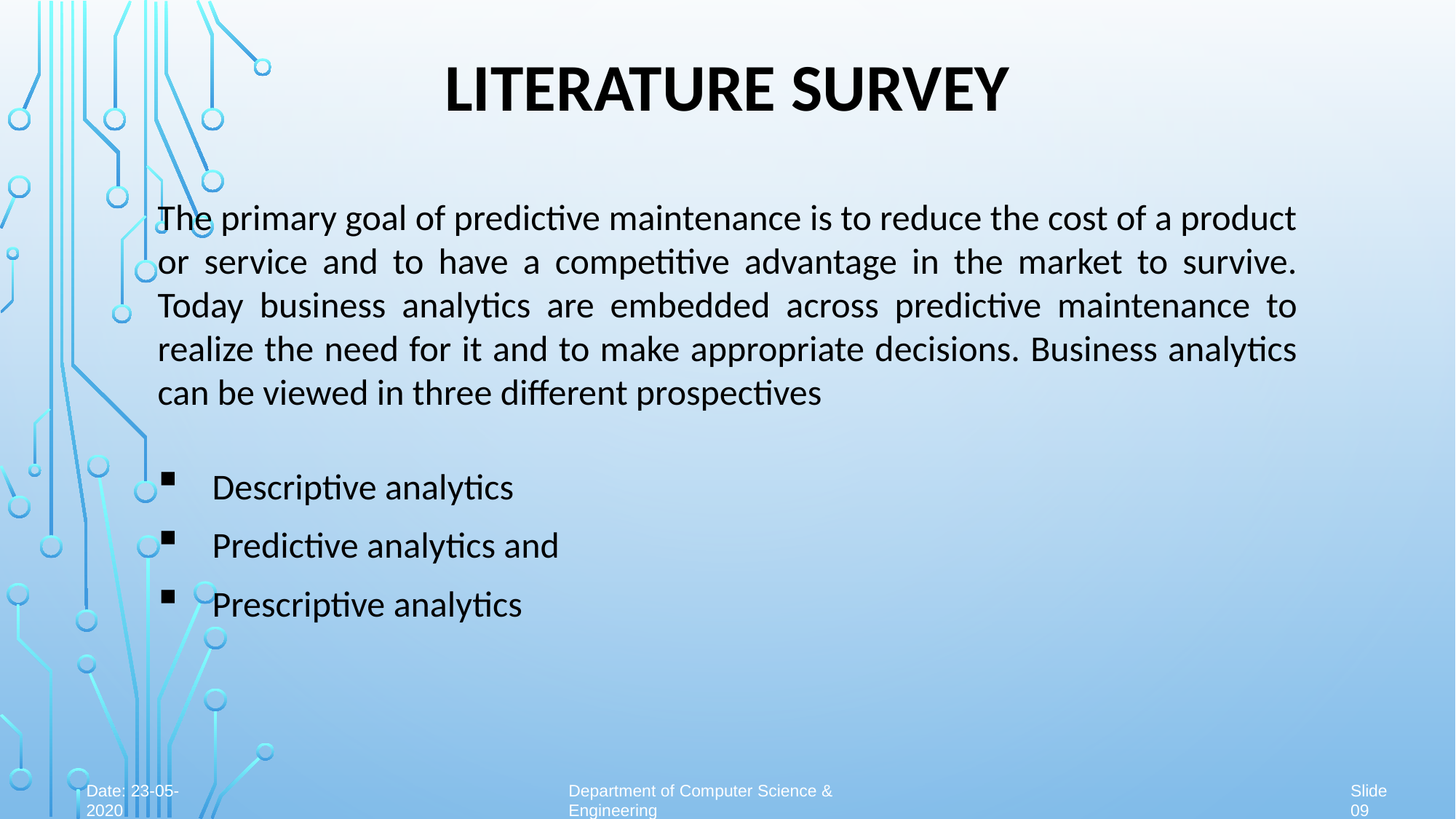

# LITERATURE SURVEY
The primary goal of predictive maintenance is to reduce the cost of a product or service and to have a competitive advantage in the market to survive. Today business analytics are embedded across predictive maintenance to realize the need for it and to make appropriate decisions. Business analytics can be viewed in three different prospectives

Descriptive analytics
Predictive analytics and
Prescriptive analytics
Date: 23-05-2020
Department of Computer Science & Engineering
Slide 09